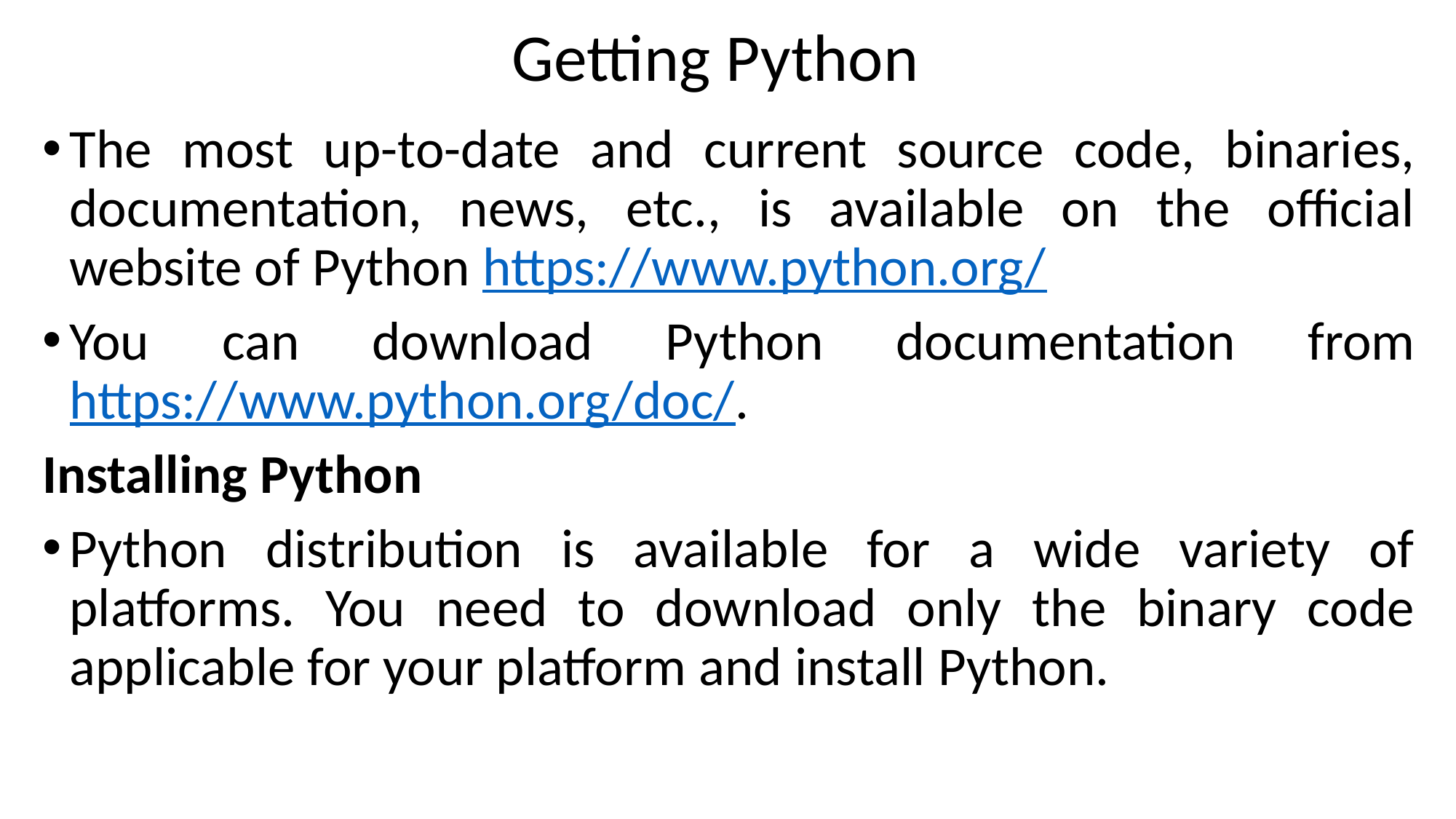

# Getting Python
The most up-to-date and current source code, binaries, documentation, news, etc., is available on the official website of Python https://www.python.org/
You can download Python documentation from https://www.python.org/doc/.
Installing Python
Python distribution is available for a wide variety of platforms. You need to download only the binary code applicable for your platform and install Python.